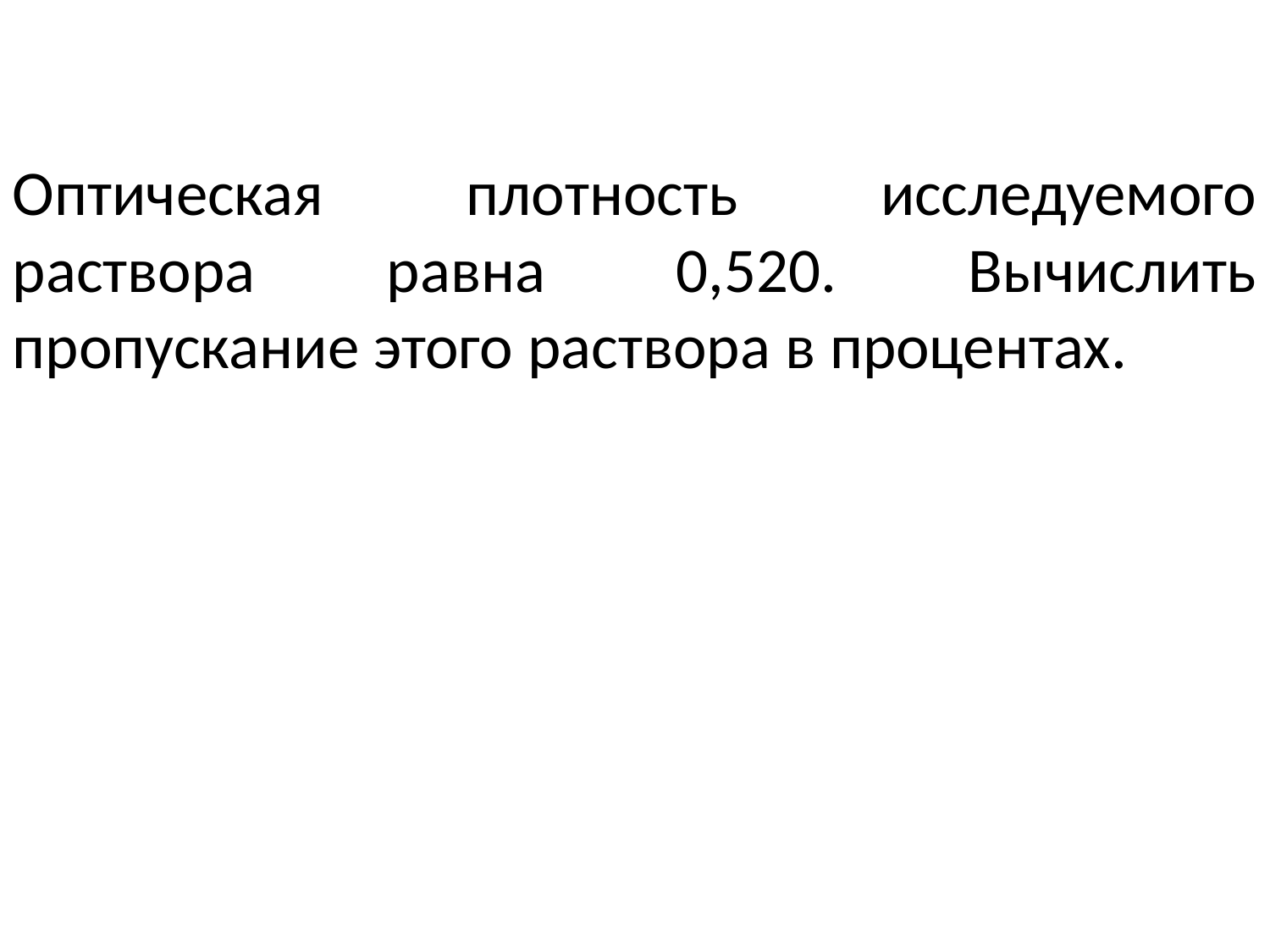

Оптическая плотность исследуемого раствора равна 0,520. Вычислить пропускание этого раствора в процентах.